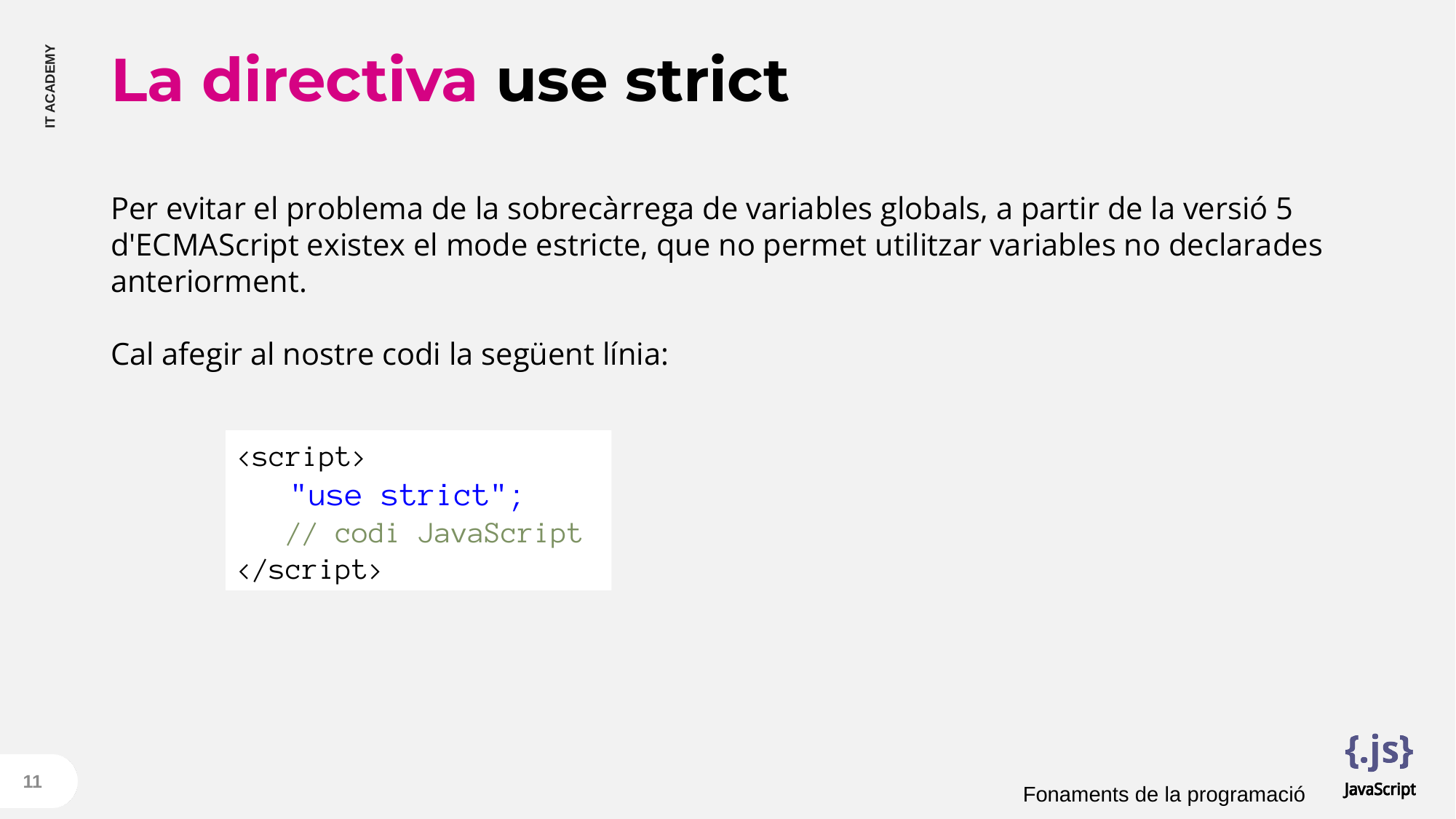

# La directiva use strict
Per evitar el problema de la sobrecàrrega de variables globals, a partir de la versió 5 d'ECMAScript existex el mode estricte, que no permet utilitzar variables no declarades anteriorment.

Cal afegir al nostre codi la següent línia:

<script>
   "use strict";
   // codi JavaScript
</script>
11